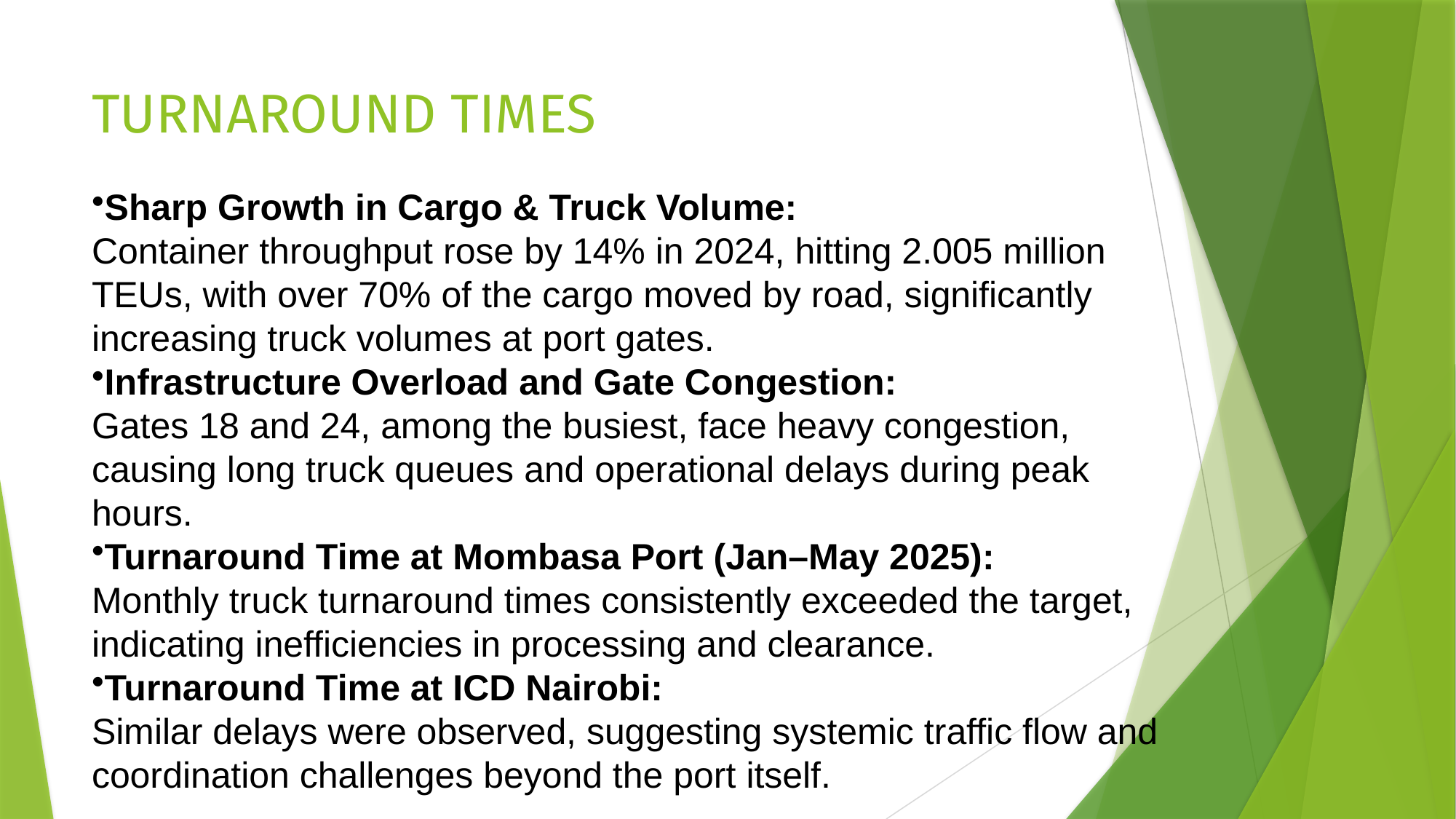

# TURNAROUND TIMES
Sharp Growth in Cargo & Truck Volume:
Container throughput rose by 14% in 2024, hitting 2.005 million TEUs, with over 70% of the cargo moved by road, significantly increasing truck volumes at port gates.
Infrastructure Overload and Gate Congestion:
Gates 18 and 24, among the busiest, face heavy congestion, causing long truck queues and operational delays during peak hours.
Turnaround Time at Mombasa Port (Jan–May 2025):
Monthly truck turnaround times consistently exceeded the target, indicating inefficiencies in processing and clearance.
Turnaround Time at ICD Nairobi:
Similar delays were observed, suggesting systemic traffic flow and coordination challenges beyond the port itself.